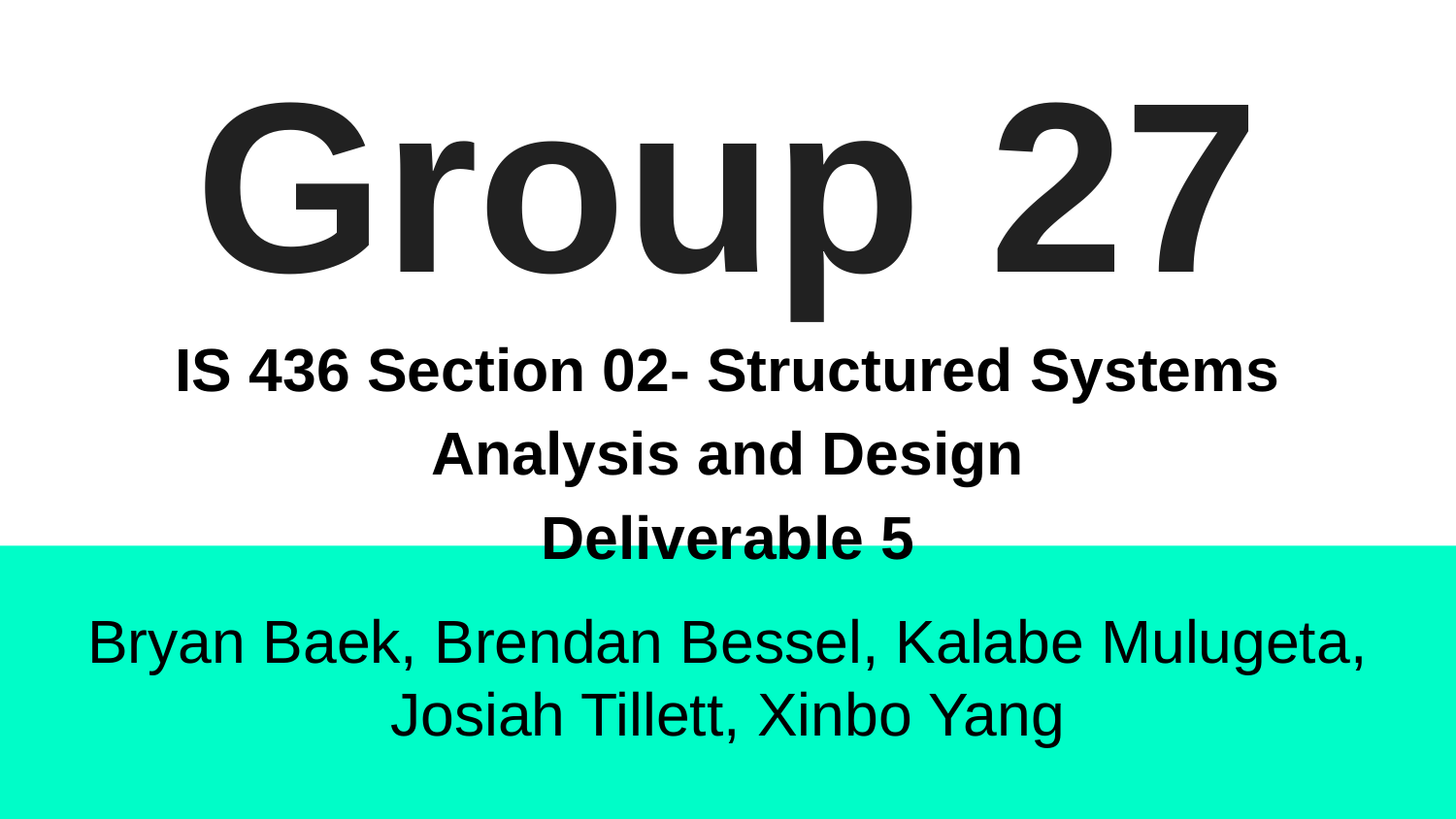

# Group 27
IS 436 Section 02- Structured Systems Analysis and Design
Deliverable 5
Bryan Baek, Brendan Bessel, Kalabe Mulugeta, Josiah Tillett, Xinbo Yang